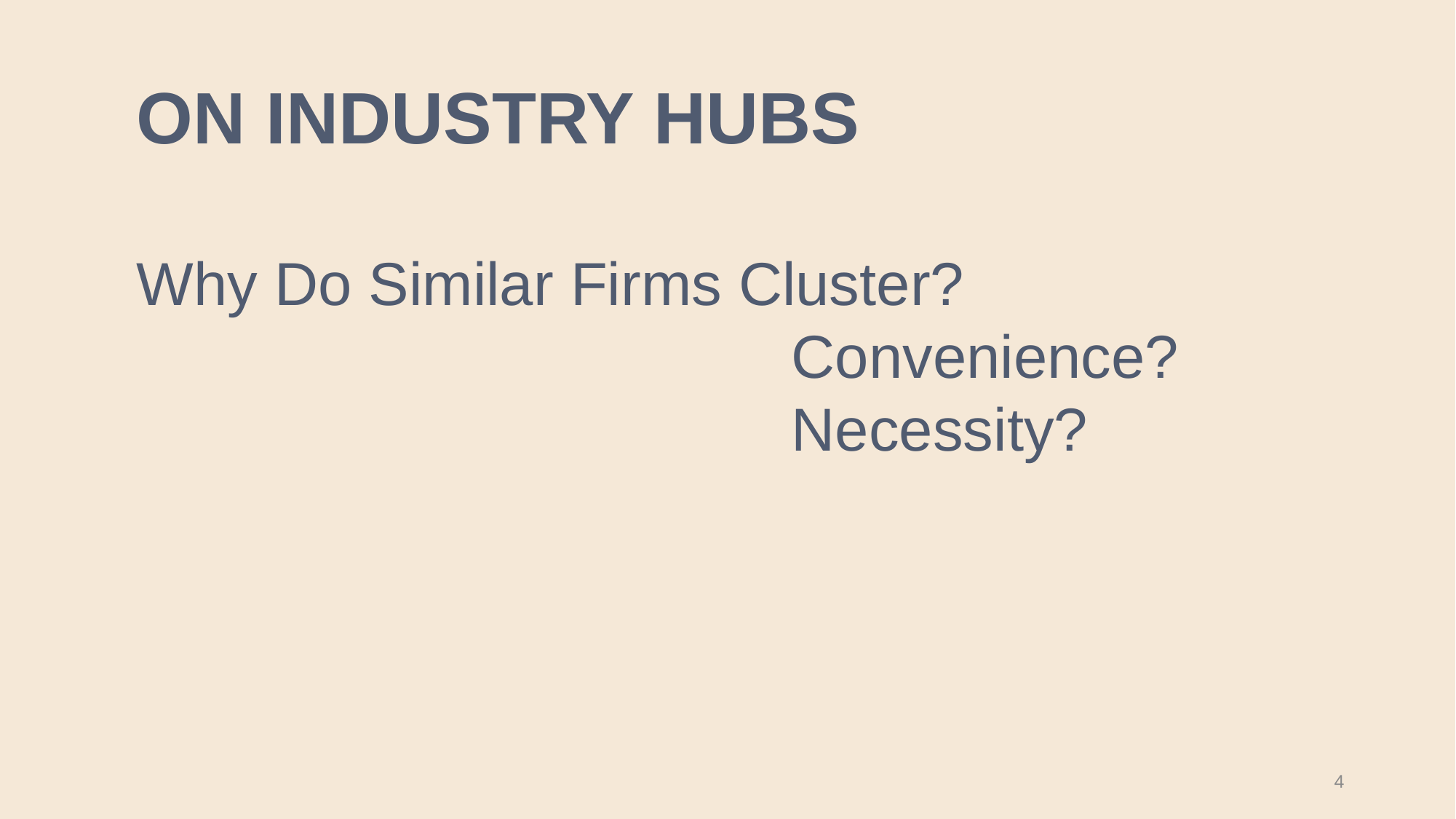

ON INDUSTRY HUBS
Why Do Similar Firms Cluster?
						Convenience?
						Necessity?
4